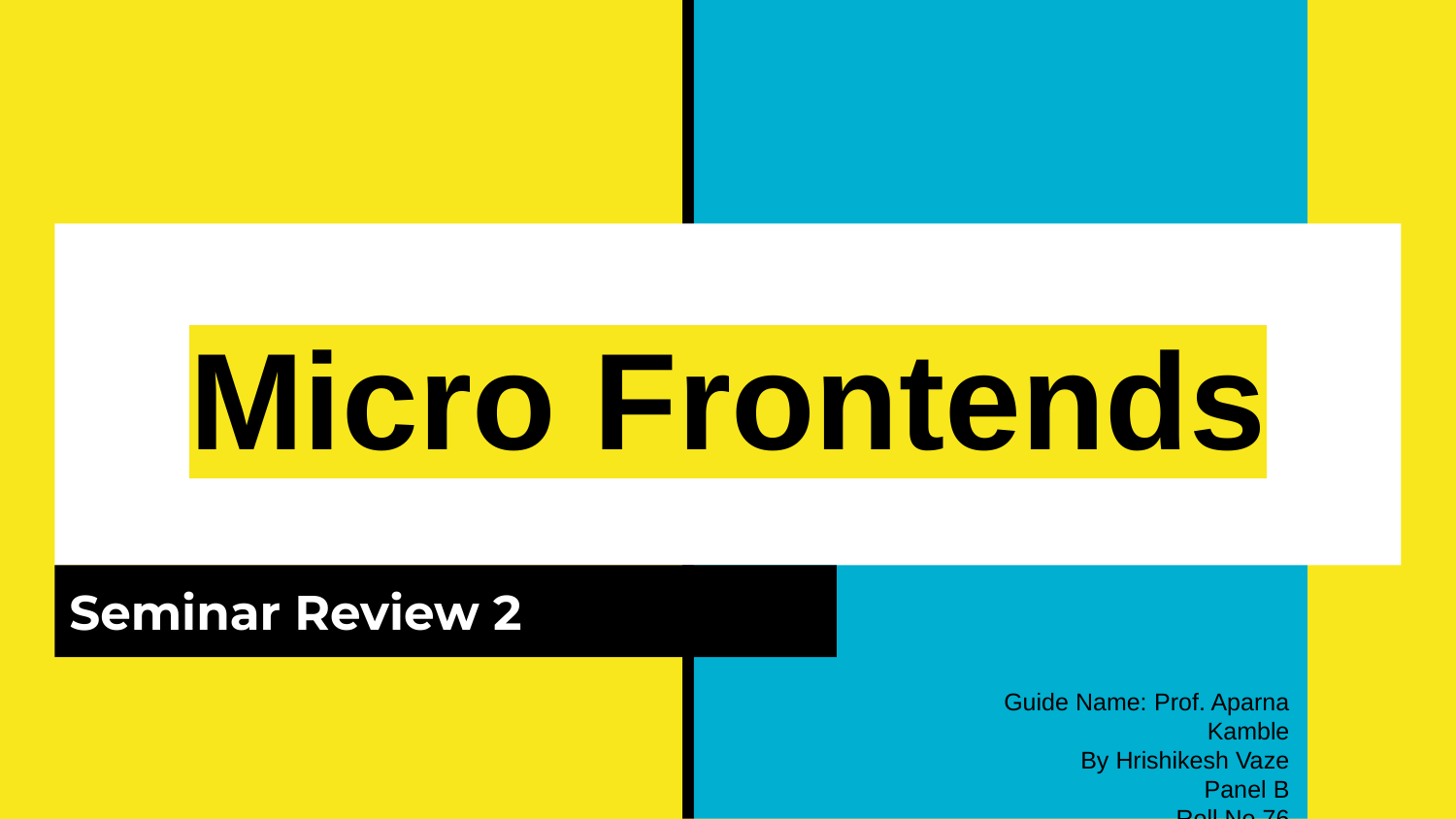

# Micro Frontends
Seminar Review 2
Guide Name: Prof. Aparna Kamble
By Hrishikesh Vaze
Panel B
Roll No 76